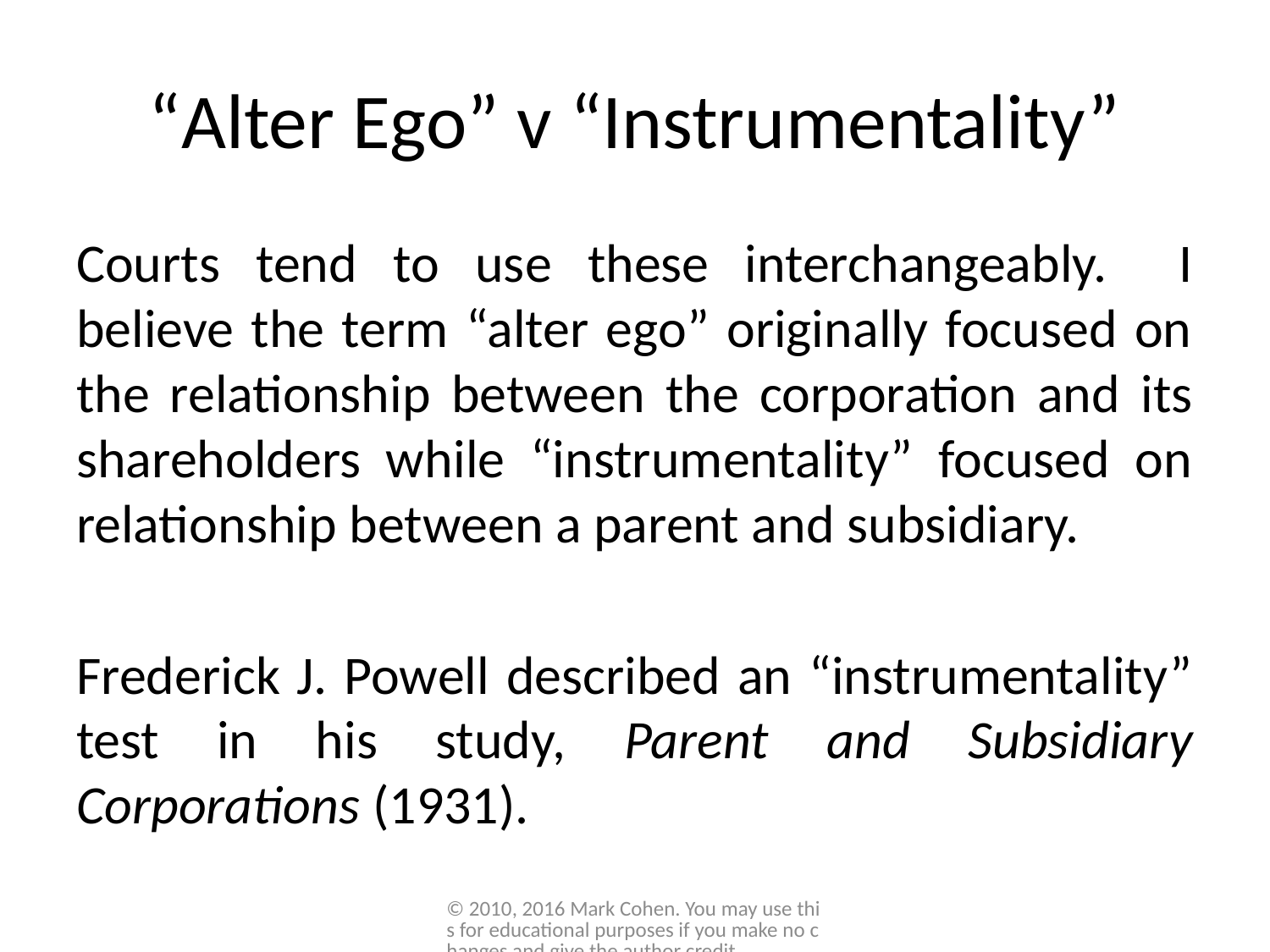

# “Alter Ego” v “Instrumentality”
Courts tend to use these interchangeably.  I believe the term “alter ego” originally focused on the relationship between the corporation and its shareholders while “instrumentality” focused on relationship between a parent and subsidiary.

Frederick J. Powell described an “instrumentality” test in his study, Parent and Subsidiary Corporations (1931).
© 2010, 2016 Mark Cohen. You may use this for educational purposes if you make no changes and give the author credit.